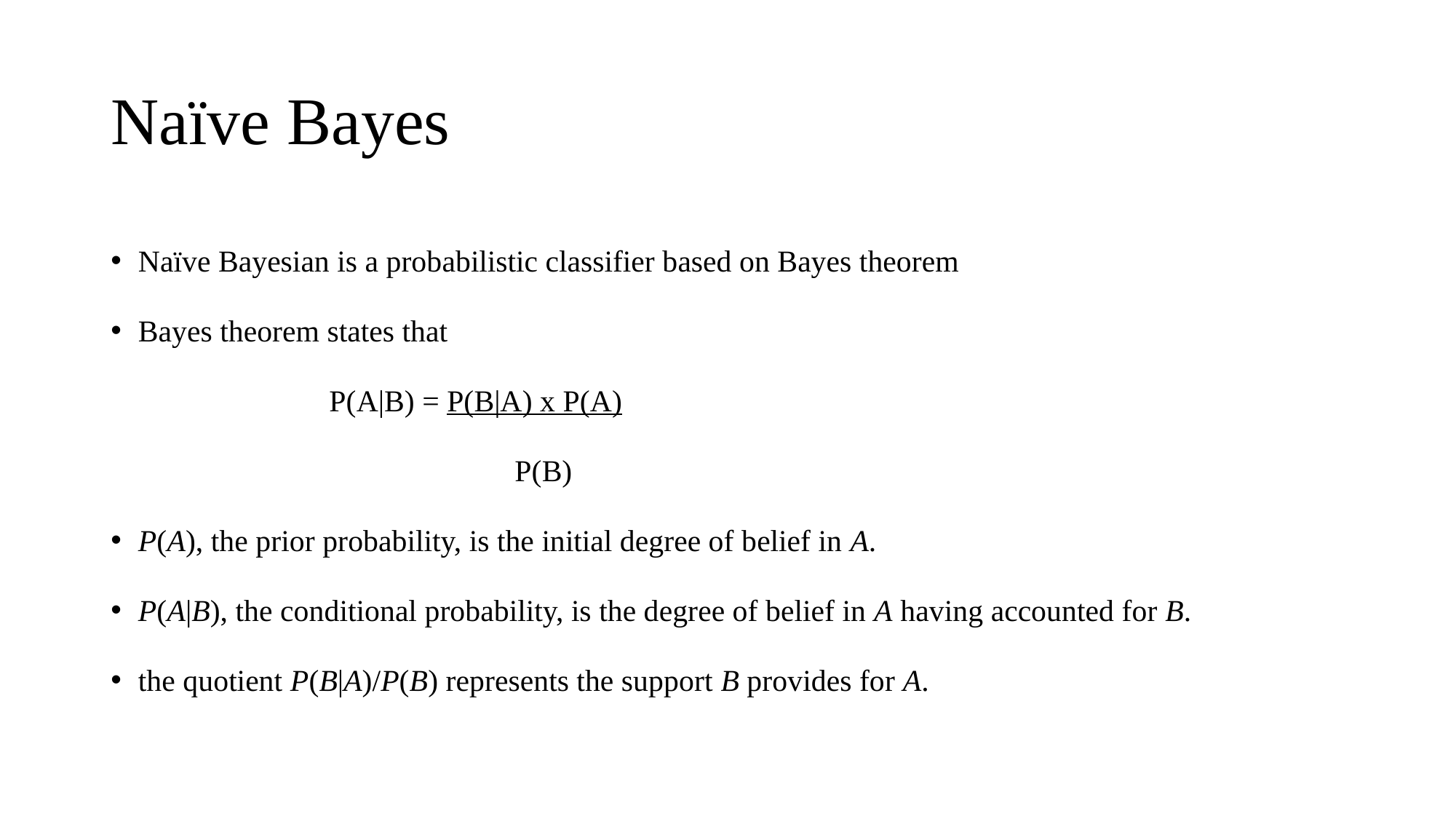

# Naïve Bayes
Naïve Bayesian is a probabilistic classifier based on Bayes theorem
Bayes theorem states that
		P(A|B) = P(B|A) x P(A)
			          P(B)
P(A), the prior probability, is the initial degree of belief in A.
P(A|B), the conditional probability, is the degree of belief in A having accounted for B.
the quotient P(B|A)/P(B) represents the support B provides for A.